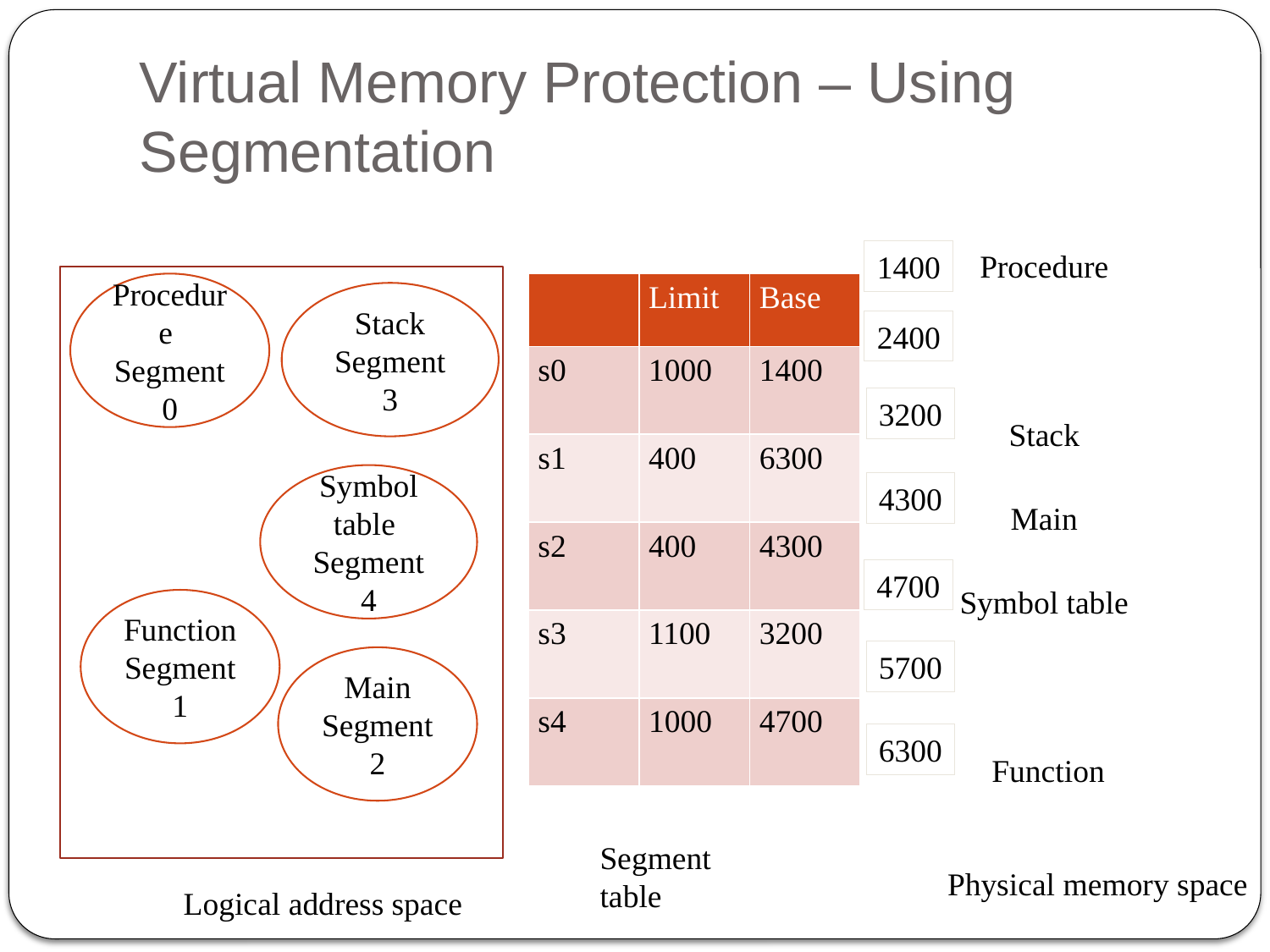

# Virtual Memory Protection – Using Segmentation
1400
| Procedure |
| --- |
|  |
| Stack |
| Main |
| Symbol table |
|  |
| Function |

|  | Limit | Base |
| --- | --- | --- |
| s0 | 1000 | 1400 |
| s1 | 400 | 6300 |
| s2 | 400 | 4300 |
| s3 | 1100 | 3200 |
| s4 | 1000 | 4700 |
Procedure
Segment 0
Stack
Segment 3
2400
3200
Symbol table
Segment 4
4300
4700
Function
Segment 1
5700
Main
Segment 2
6300
Segment table
Physical memory space
Logical address space